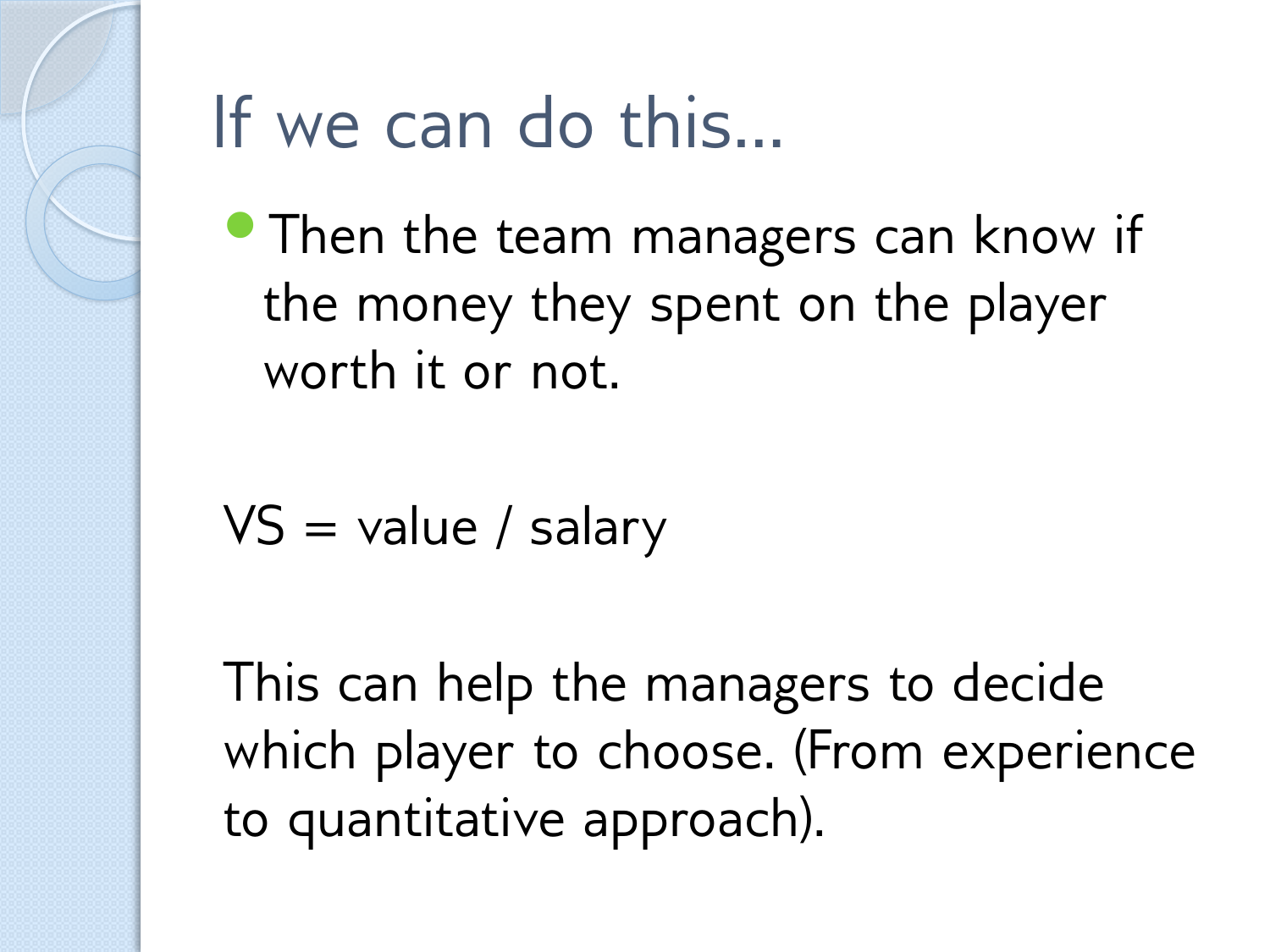

# If we can do this…
Then the team managers can know if the money they spent on the player worth it or not.

VS = value / salary

This can help the managers to decide which player to choose. (From experience to quantitative approach).